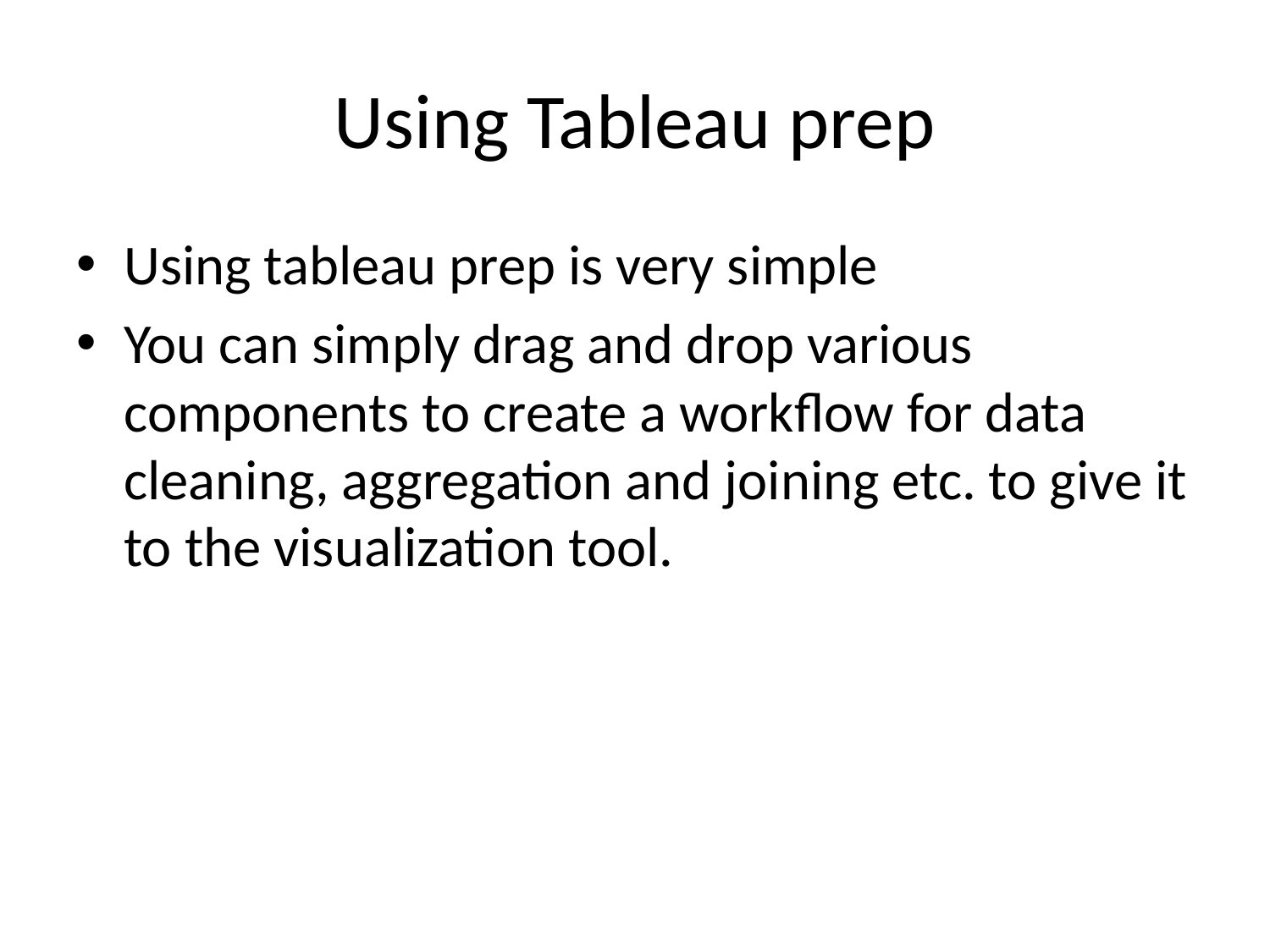

# Using Tableau prep
Using tableau prep is very simple
You can simply drag and drop various components to create a workflow for data cleaning, aggregation and joining etc. to give it to the visualization tool.